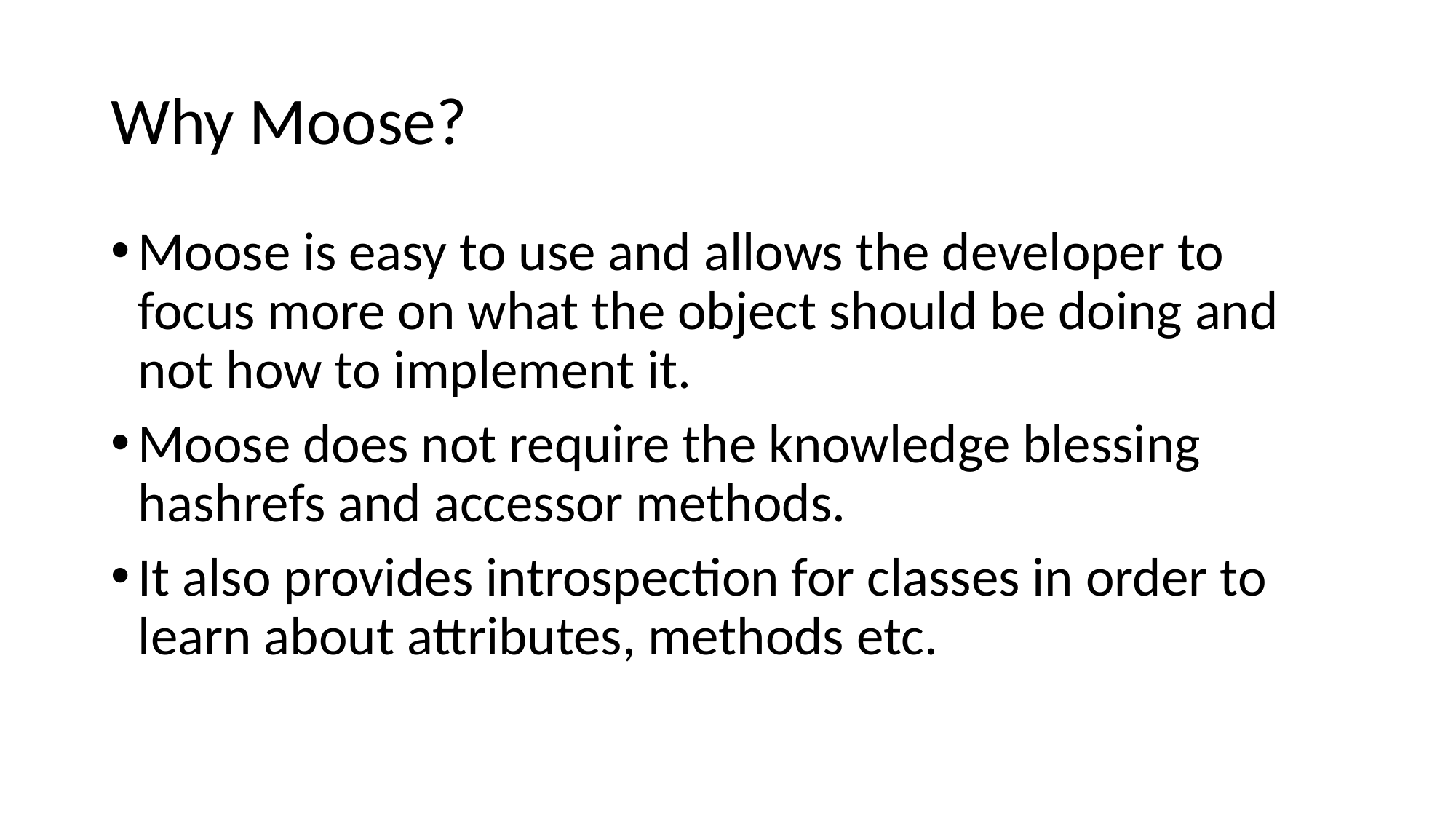

# Why Moose?
Moose is easy to use and allows the developer to focus more on what the object should be doing and not how to implement it.
Moose does not require the knowledge blessing hashrefs and accessor methods.
It also provides introspection for classes in order to learn about attributes, methods etc.